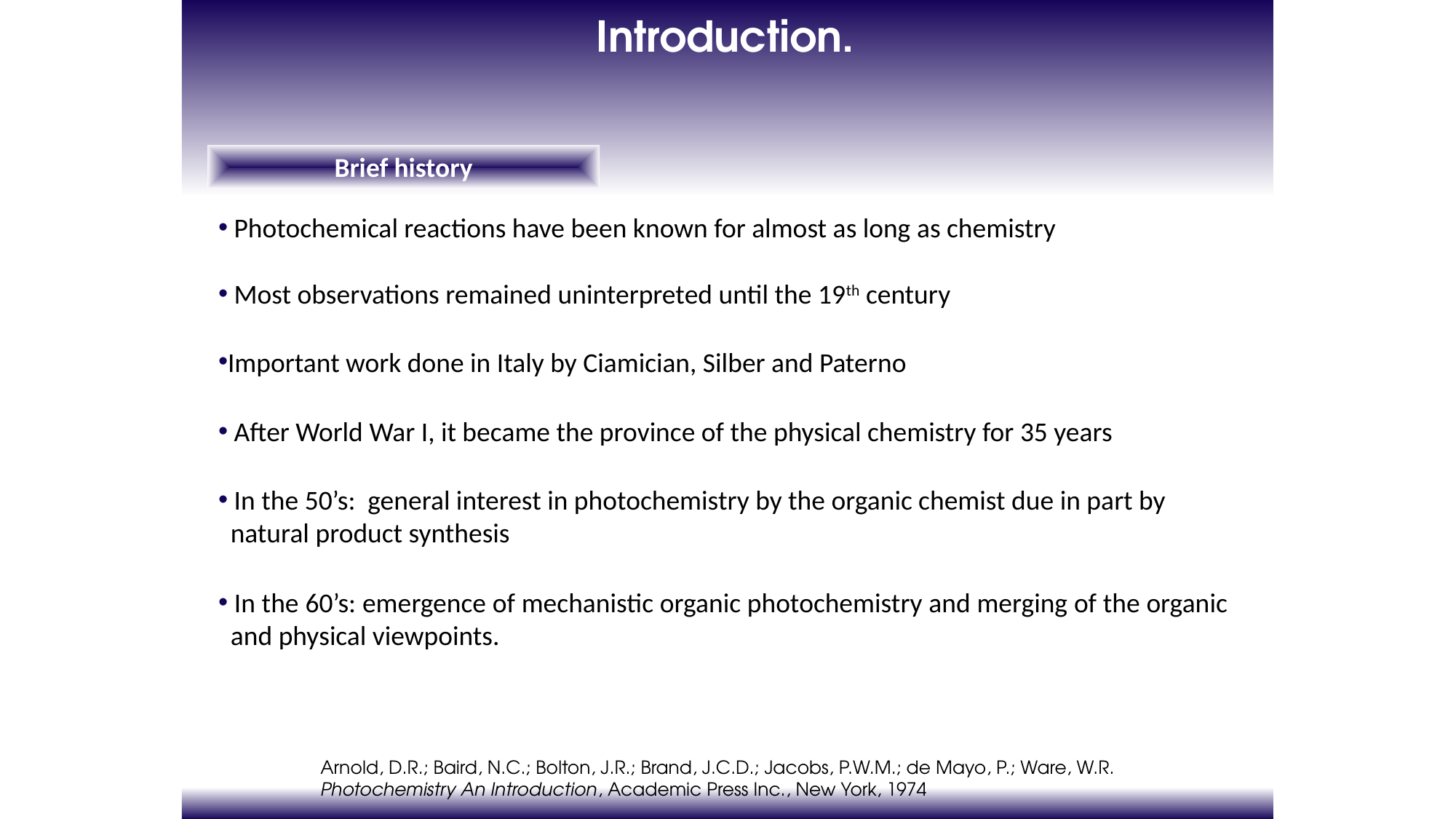

Introduction.

Brief history
 Photochemical reactions have been known for almost as long as chemistry
 Most observations remained uninterpreted until the 19th century
Important work done in Italy by Ciamician, Silber and Paterno
 After World War I, it became the province of the physical chemistry for 35 years
 In the 50’s:  general interest in photochemistry by the organic chemist due in part by
  natural product synthesis
 In the 60’s: emergence of mechanistic organic photochemistry and merging of the organic
  and physical viewpoints.
Arnold, D.R.; Baird, N.C.; Bolton, J.R.; Brand, J.C.D.; Jacobs, P.W.M.; de Mayo, P.; Ware, W.R. Photochemistry An Introduction, Academic Press Inc., New York, 1974